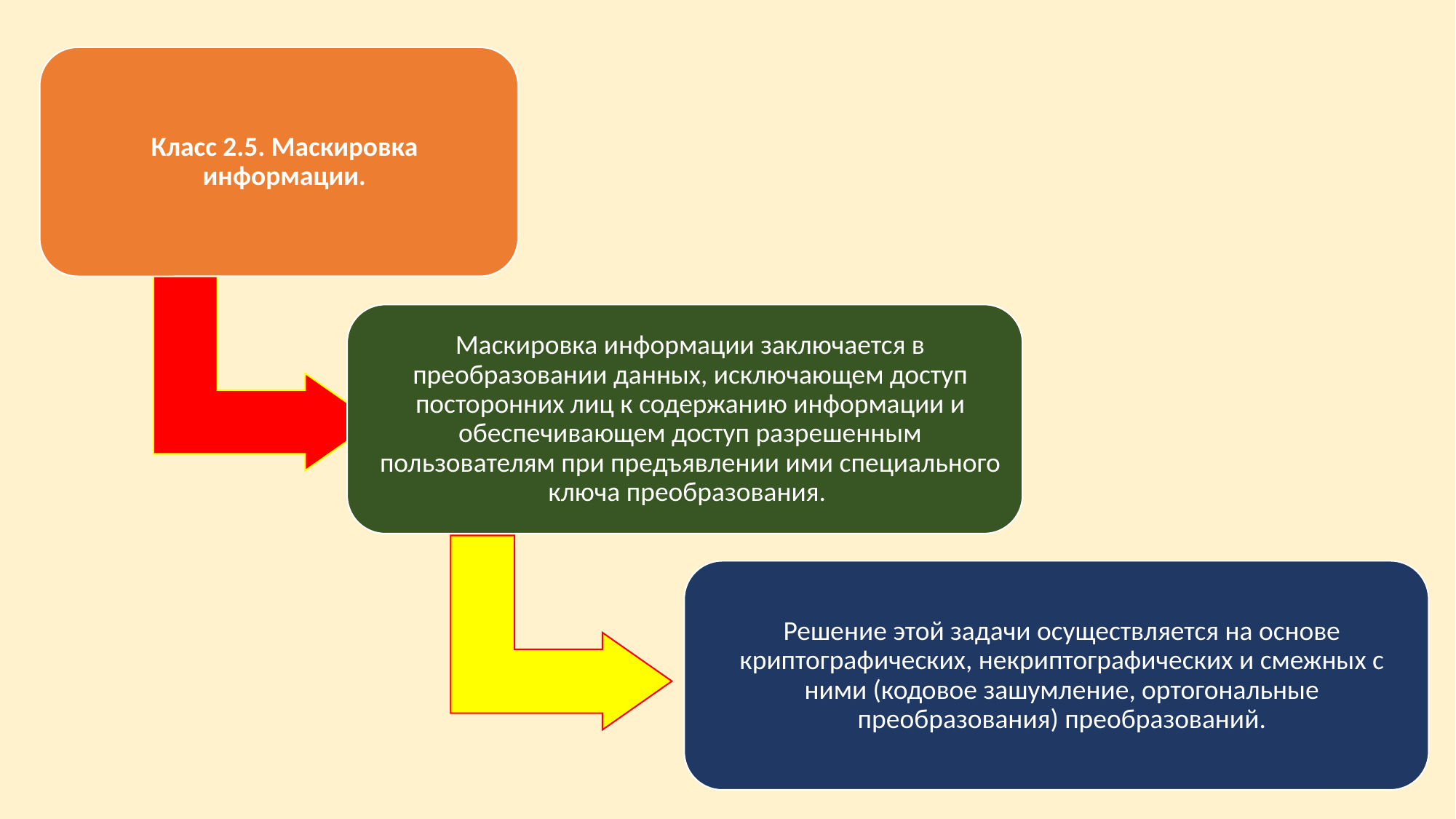

Класс 2.5. Маскировка информации.

Маскировка информации заключается в преобразовании данных, исключающем доступ посторонних лиц к содержанию информации и обеспечивающем доступ разрешенным пользователям при предъявлении ими специального ключа преобразования.

Решение этой задачи осуществляется на основе криптографических, некриптографических и смежных с ними (кодовое зашумление, ортогональные преобразования) преобразований.